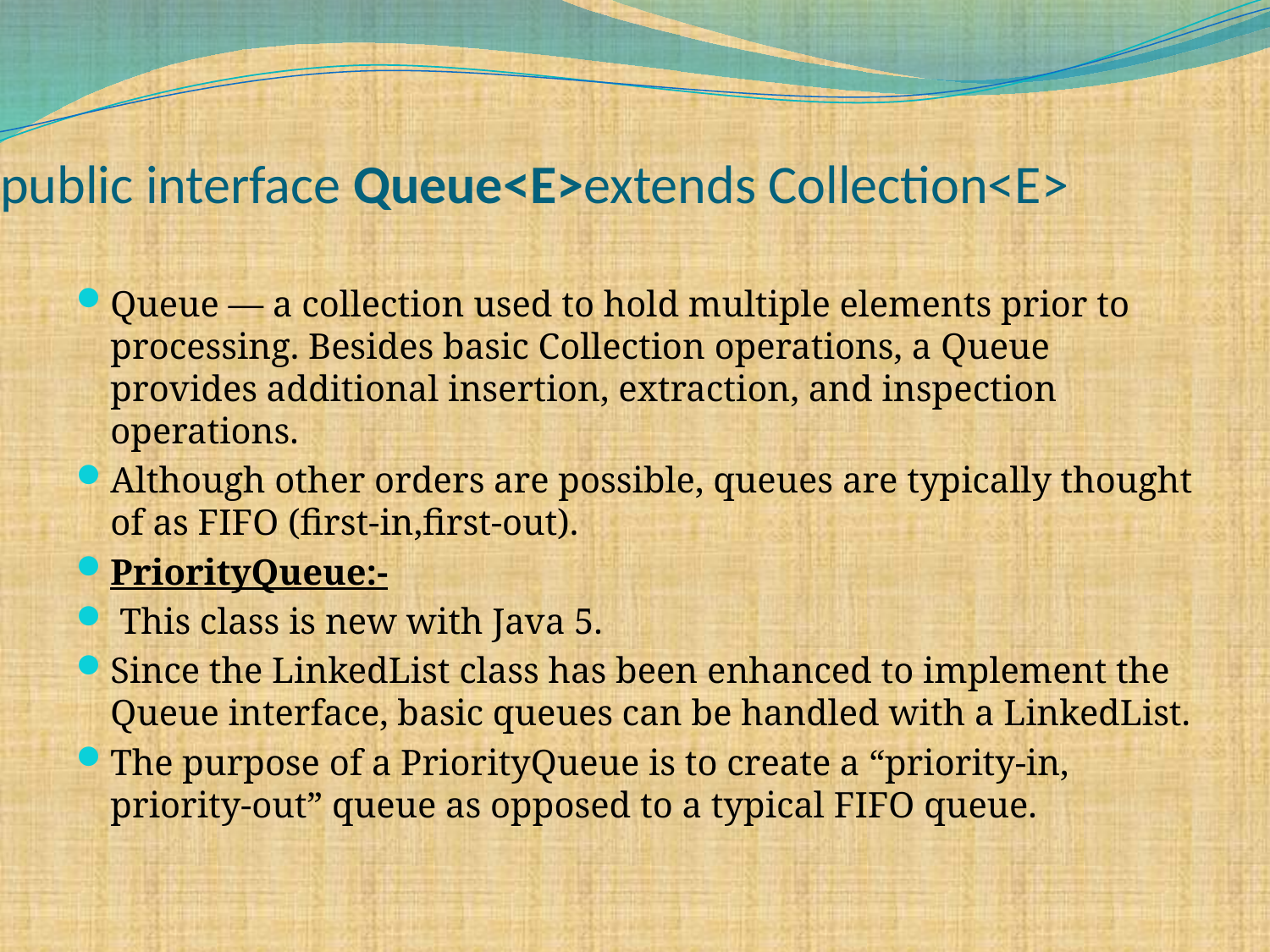

# public interface Queue<E>extends Collection<E>
Queue — a collection used to hold multiple elements prior to processing. Besides basic Collection operations, a Queue provides additional insertion, extraction, and inspection operations.
Although other orders are possible, queues are typically thought of as FIFO (first-in,first-out).
PriorityQueue:-
 This class is new with Java 5.
Since the LinkedList class has been enhanced to implement the Queue interface, basic queues can be handled with a LinkedList.
The purpose of a PriorityQueue is to create a “priority-in, priority-out” queue as opposed to a typical FIFO queue.